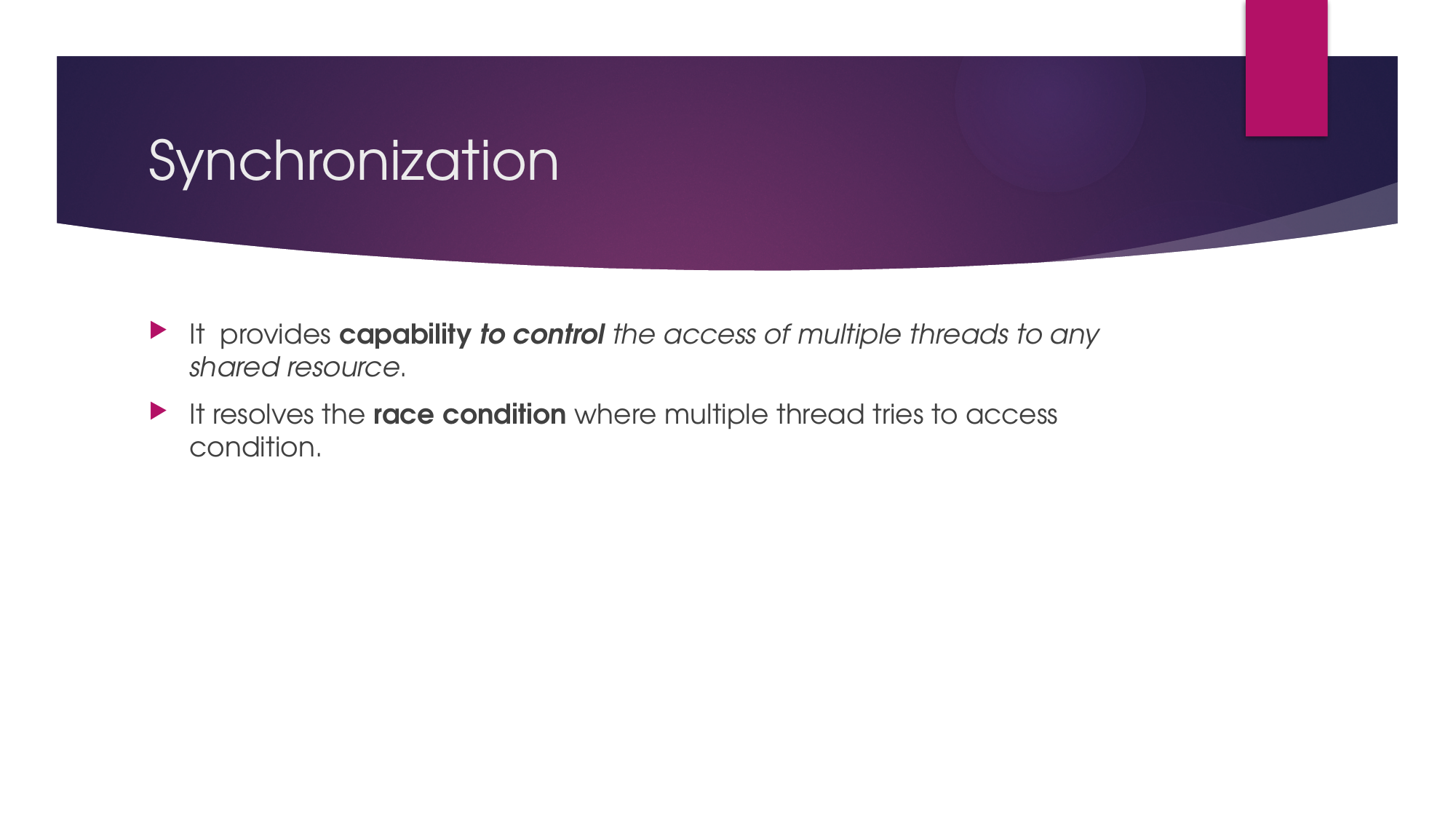

# Synchronization
It  provides capability to control the access of multiple threads to any shared resource.
It resolves the race condition where multiple thread tries to access condition.